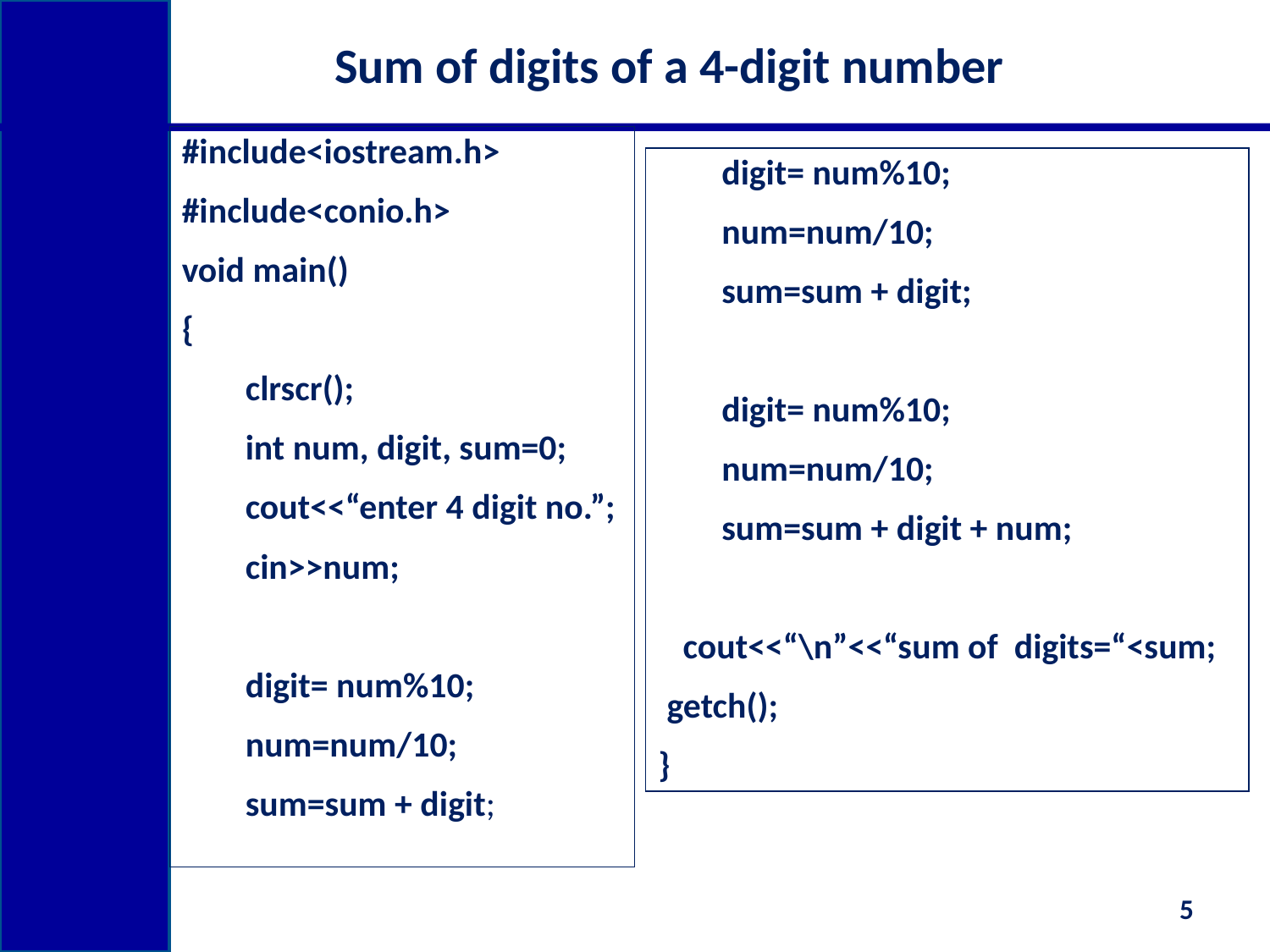

# Sum of digits of a 4-digit number
#include<iostream.h>
#include<conio.h>
void main()
{
clrscr();
int num, digit, sum=0;
cout<<“enter 4 digit no.”;
cin>>num;

digit= num%10;
num=num/10;
sum=sum + digit;
digit= num%10;
num=num/10;
sum=sum + digit;

digit= num%10;
num=num/10;
sum=sum + digit + num;

  cout<<“\n”<<“sum of  digits=“<sum;
getch();
}
5